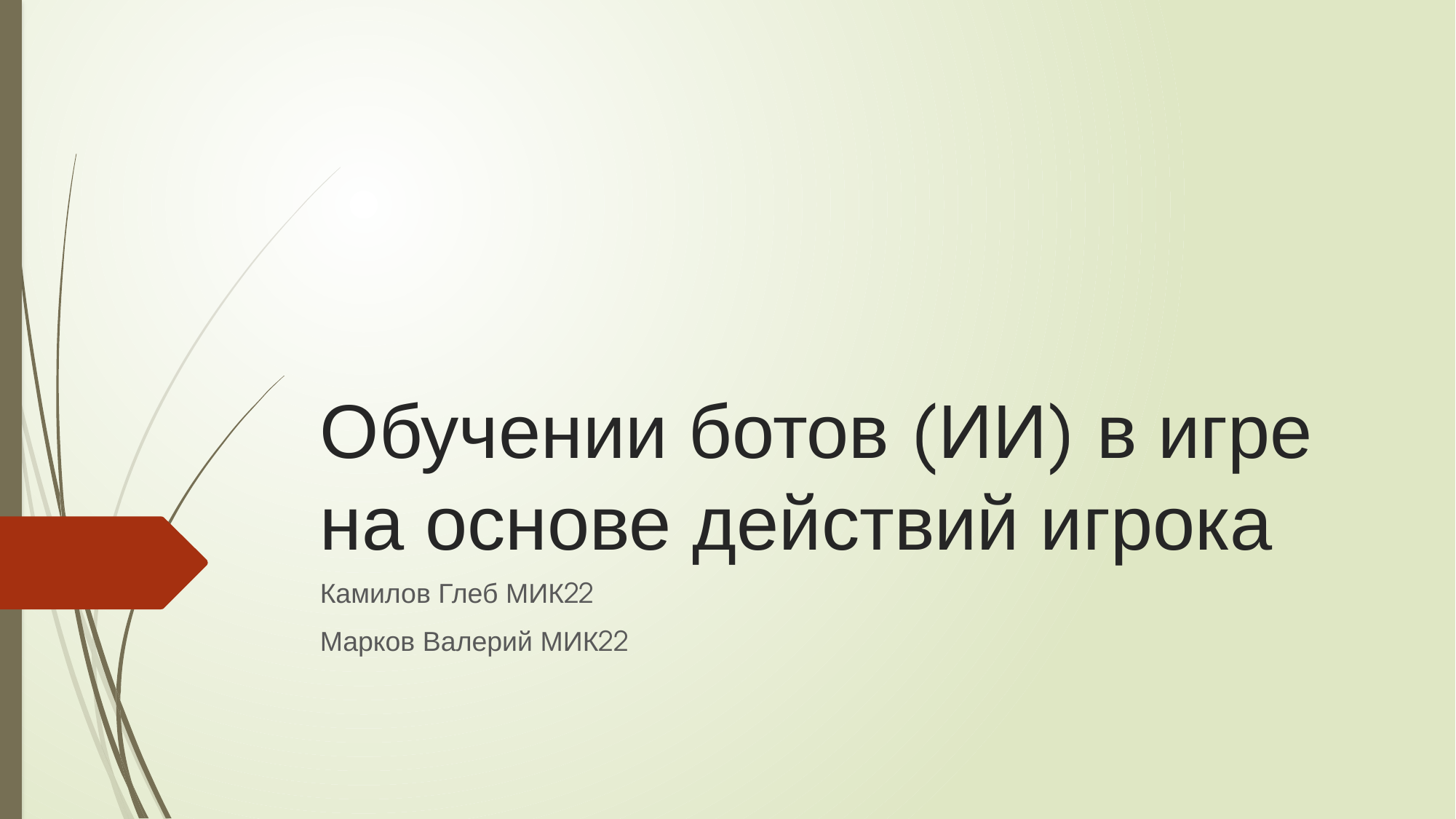

# Обучении ботов (ИИ) в игре на основе действий игрока
Камилов Глеб МИК22
Марков Валерий МИК22